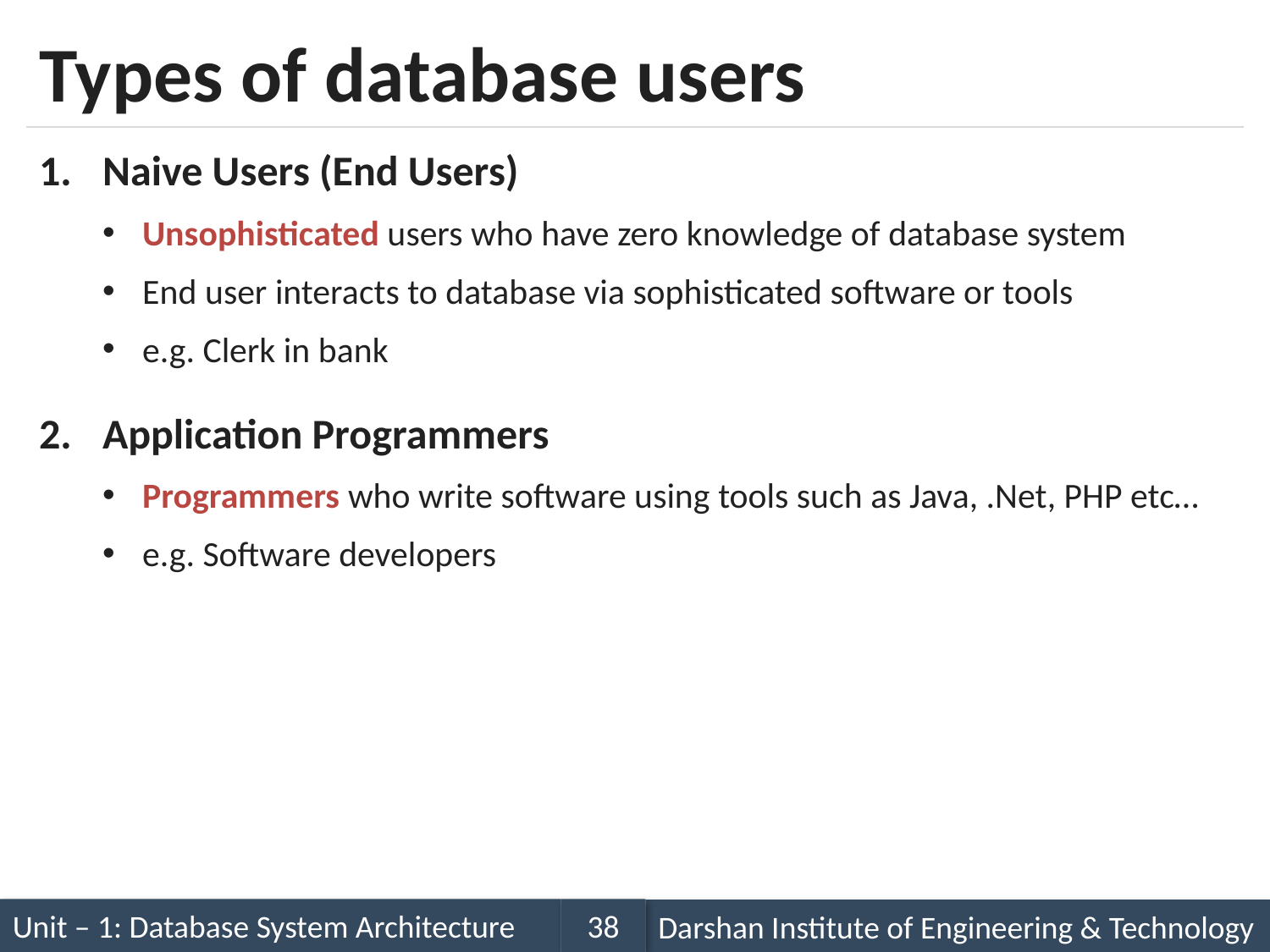

# Types of database users
Naive Users (End Users)
Unsophisticated users who have zero knowledge of database system
End user interacts to database via sophisticated software or tools
e.g. Clerk in bank
Application Programmers
Programmers who write software using tools such as Java, .Net, PHP etc…
e.g. Software developers